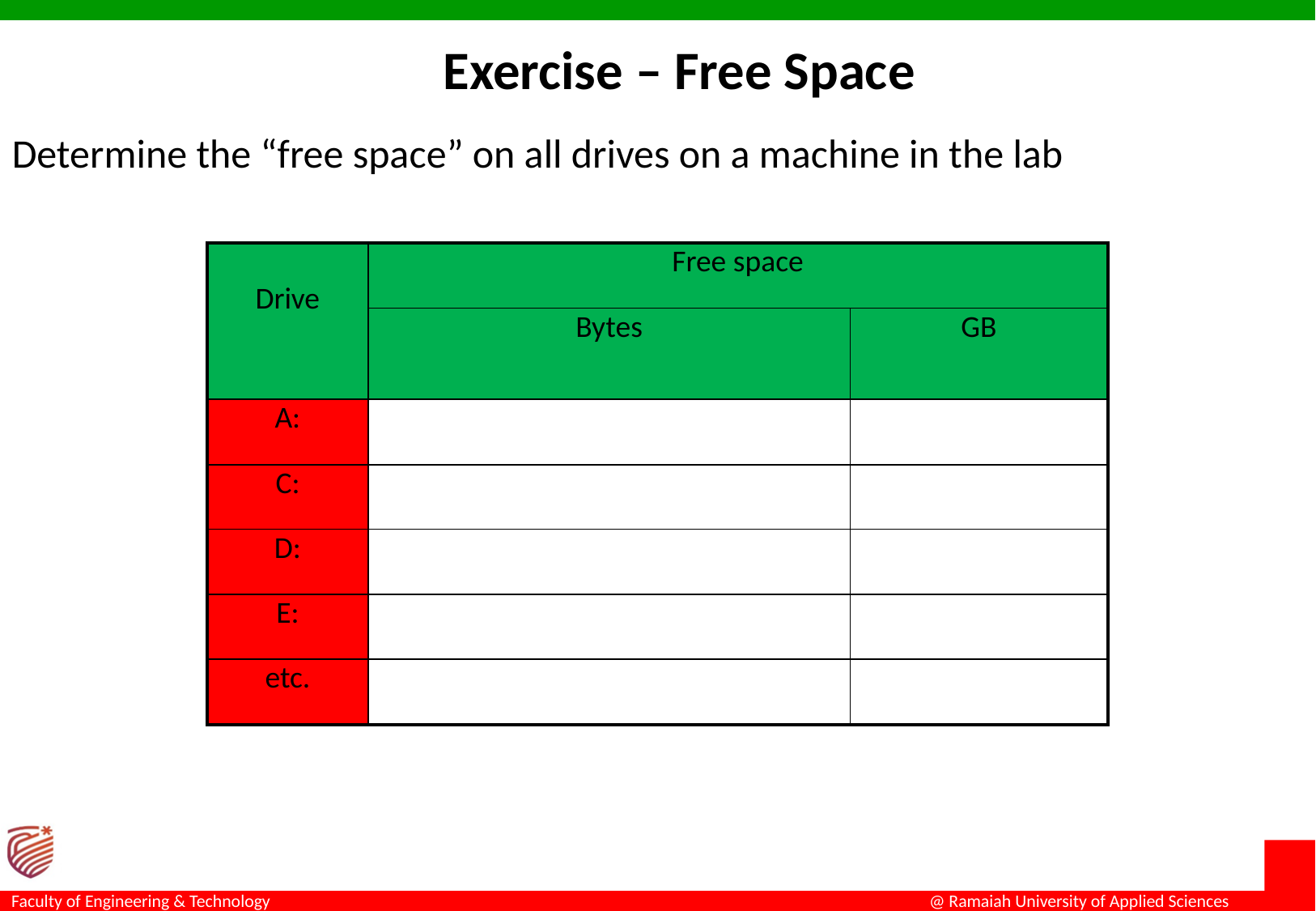

Exercise – Free Space
Determine the “free space” on all drives on a machine in the lab
| Drive | Free space |  |
| --- | --- | --- |
|  | Bytes | GB |
| A: |  |  |
| C: |  |  |
| D: |  |  |
| E: |  |  |
| etc. |  |  |